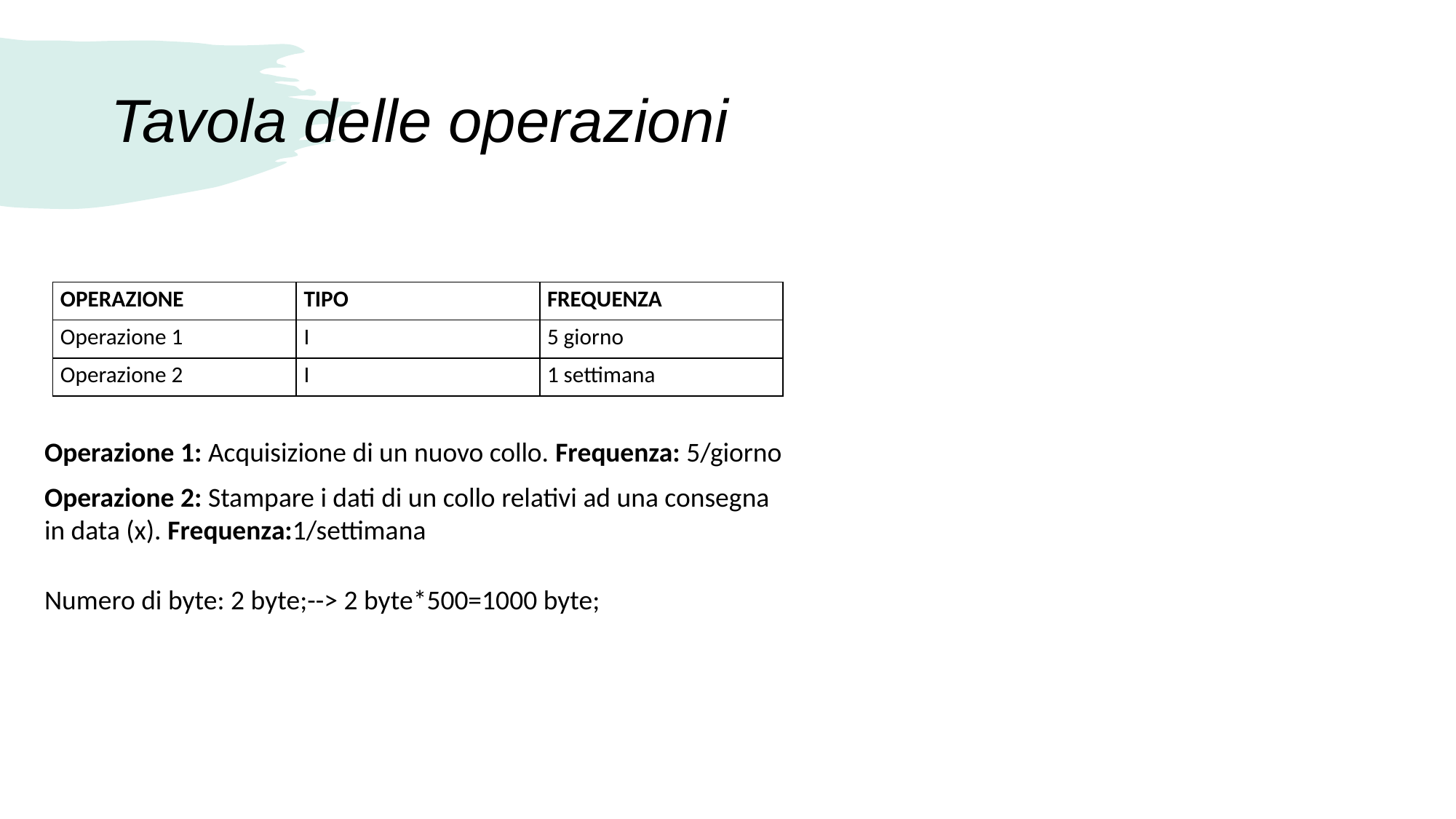

# Tavola delle operazioni
| OPERAZIONE | TIPO | FREQUENZA |
| --- | --- | --- |
| Operazione 1 | I | 5 giorno |
| Operazione 2 | I | 1 settimana |
Operazione 1: Acquisizione di un nuovo collo. Frequenza: 5/giorno
Operazione 2: Stampare i dati di un collo relativi ad una consegna in data (x). Frequenza:1/settimana
Numero di byte: 2 byte;--> 2 byte*500=1000 byte;